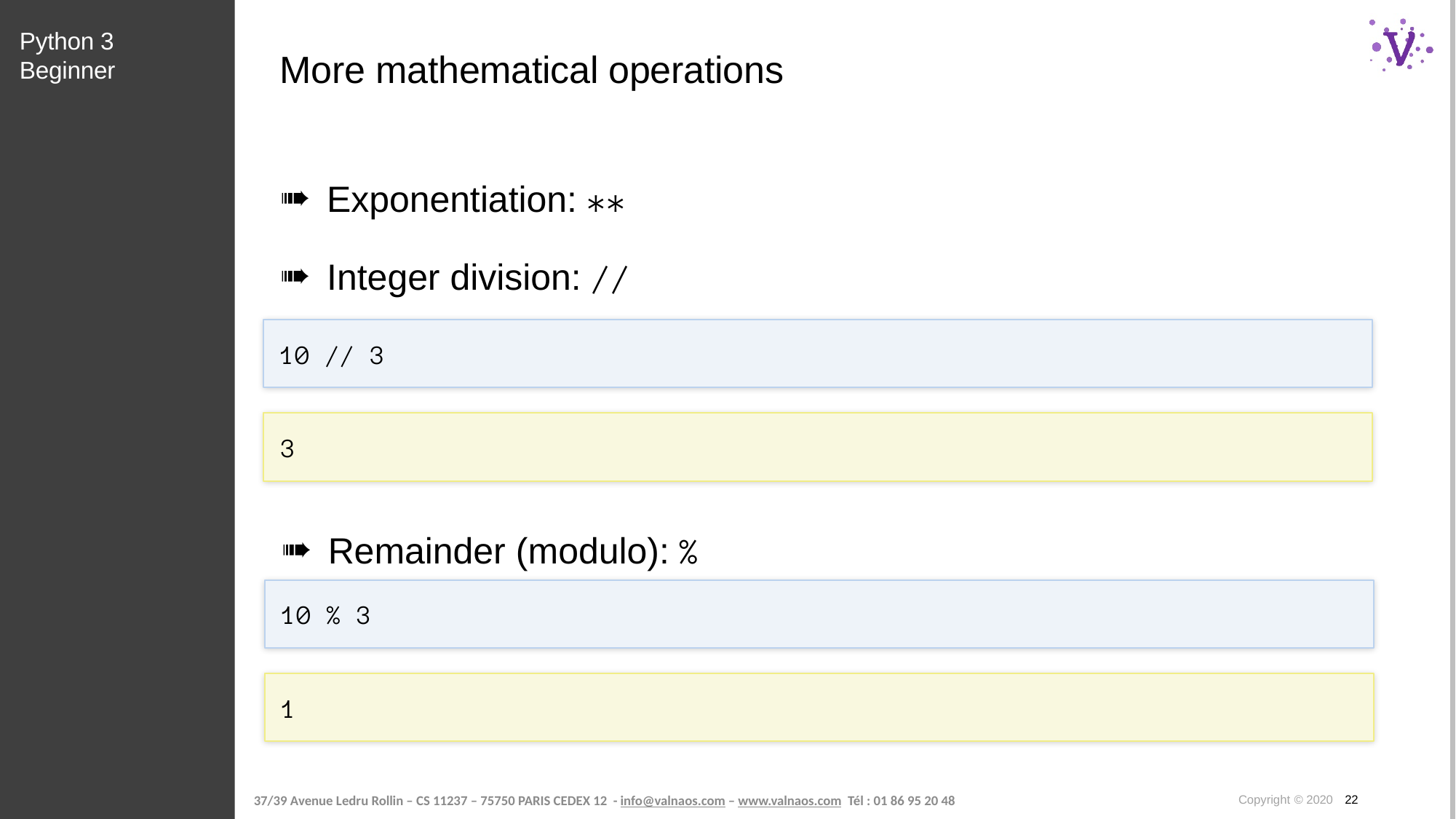

Python 3 Beginner
# More mathematical operations
Exponentiation: **
Integer division: //
10 // 3
3
Remainder (modulo): %
10 % 3
1
Copyright © 2020   22